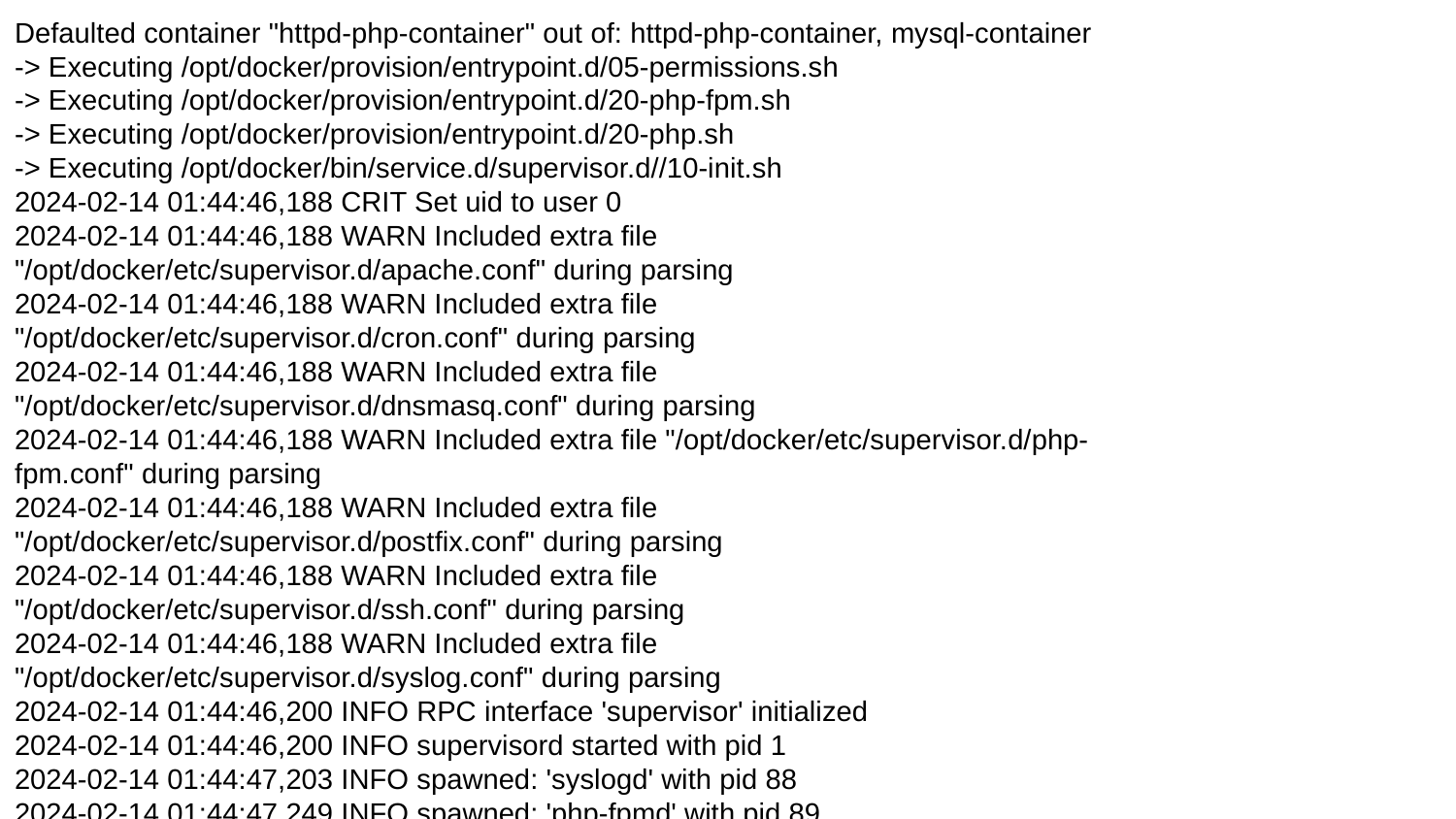

Defaulted container "httpd-php-container" out of: httpd-php-container, mysql-container
-> Executing /opt/docker/provision/entrypoint.d/05-permissions.sh
-> Executing /opt/docker/provision/entrypoint.d/20-php-fpm.sh
-> Executing /opt/docker/provision/entrypoint.d/20-php.sh
-> Executing /opt/docker/bin/service.d/supervisor.d//10-init.sh
2024-02-14 01:44:46,188 CRIT Set uid to user 0
2024-02-14 01:44:46,188 WARN Included extra file "/opt/docker/etc/supervisor.d/apache.conf" during parsing
2024-02-14 01:44:46,188 WARN Included extra file "/opt/docker/etc/supervisor.d/cron.conf" during parsing
2024-02-14 01:44:46,188 WARN Included extra file "/opt/docker/etc/supervisor.d/dnsmasq.conf" during parsing
2024-02-14 01:44:46,188 WARN Included extra file "/opt/docker/etc/supervisor.d/php-fpm.conf" during parsing
2024-02-14 01:44:46,188 WARN Included extra file "/opt/docker/etc/supervisor.d/postfix.conf" during parsing
2024-02-14 01:44:46,188 WARN Included extra file "/opt/docker/etc/supervisor.d/ssh.conf" during parsing
2024-02-14 01:44:46,188 WARN Included extra file "/opt/docker/etc/supervisor.d/syslog.conf" during parsing
2024-02-14 01:44:46,200 INFO RPC interface 'supervisor' initialized
2024-02-14 01:44:46,200 INFO supervisord started with pid 1
2024-02-14 01:44:47,203 INFO spawned: 'syslogd' with pid 88
2024-02-14 01:44:47,249 INFO spawned: 'php-fpmd' with pid 89
2024-02-14 01:44:47,251 INFO spawned: 'apached' with pid 90
2024-02-14 01:44:47,254 INFO spawned: 'crond' with pid 93
-> Executing /opt/docker/bin/service.d/syslog-ng.d//10-init.sh
2024-02-14 01:44:47,255 INFO success: php-fpmd entered RUNNING state, process has stayed up for > than 0 seconds (startsecs)
2024-02-14 01:44:47,346 INFO success: apached entered RUNNING state, process has stayed up for > than 0 seconds (startsecs)
2024-02-14 01:44:47,346 INFO success: crond entered RUNNING state, process has stayed up for > than 0 seconds (startsecs)
-> Executing /opt/docker/bin/service.d/php-fpm.d//10-init.sh
Setting php-fpm user to application
-> Executing /opt/docker/bin/service.d/httpd.d//10-init.sh
-> Executing /opt/docker/bin/service.d/cron.d//10-init.sh
[SYSLOG] syslog-ng[88]: syslog-ng starting up; version='3.7.2'
[Wed Feb 14 01:44:47.568895 2024] [so:warn] [pid 117:tid 140035906648904] AH01574: module socache_shmcb_module is already loaded, skipping
[Wed Feb 14 01:44:47.648017 2024] [so:warn] [pid 117:tid 140035906648904] AH01574: module socache_shmcb_module is already loaded, skipping
[Wed Feb 14 01:44:47.650437 2024] [lbmethod_heartbeat:notice] [pid 117:tid 140035906648904] AH02282: No slotmem from mod_heartmonitor
[Wed Feb 14 01:44:47.655255 2024] [mpm_event:notice] [pid 117:tid 140035906648904] AH00489: Apache/2.4.25 (Unix) LibreSSL/2.4.4 configured -- resuming normal operations
[Wed Feb 14 01:44:47.655287 2024] [core:notice] [pid 117:tid 140035906648904] AH00094: Command line: '/usr/sbin/httpd -D FOREGROUND'
[14-Feb-2024 01:44:47] NOTICE: fpm is running, pid 89
[14-Feb-2024 01:44:47] NOTICE: ready to handle connections
2024-02-14 01:44:48,853 INFO success: syslogd entered RUNNING state, process has stayed up for > than 1 seconds (startsecs)
[14-Feb-2024 01:53:11] WARNING: [pool www] child 221 said into stderr: "NOTICE: PHP message: PHP Notice:  Undefined index: MYSQL_PASSWORDS in /app/index.php on line 4"
[14-Feb-2024 01:53:11] WARNING: [pool www] child 221 said into stderr: "NOTICE: PHP message: PHP Notice:  Undefined index: HOST_MYQSL in /app/index.php on line 5"
[14-Feb-2024 01:53:11] WARNING: [pool www] child 221 said into stderr: "NOTICE: PHP message: PHP Warning:  mysqli_connect(): (HY000/2005): Unknown MySQL server host 'mysql' (-2) in /app/index.php on line 8"
[php-fpm:access] 127.0.0.1 -  14/Feb/2024:01:53:11 +0000 "GET /index.php" 200 /app/index.php 10.953 2048 0.00%
[Wed Feb 14 01:53:11.702184 2024] [proxy_fcgi:error] [pid 139:tid 140035905641136] [client 10.244.0.1:49077] AH01071: Got error 'PHP message: PHP Notice:  Undefined index: MYSQL_PASSWORDS in /app/index.php on line 4\nPHP message: PHP Notice:  Undefined index: HOST_MYQSL in /app/index.php on line 5\nPHP message: PHP Warning:  mysqli_connect(): (HY000/2005): Unknown MySQL server host 'mysql' (-2) in /app/index.php on line 8\n', referer: https://81af3ae29abb4378.labs.kodekloud.com/
10.244.0.1 - - [14/Feb/2024:01:53:11 +0000] "GET / HTTP/1.1" 200 23 "https://81af3ae29abb4378.labs.kodekloud.com/" "Mozilla/5.0 (X11; CrOS x86_64 14541.0.0) AppleWebKit/537.36 (KHTML, like Gecko) Chrome/121.0.0.0 Safari/537.36"
[httpd:access] 30008-port-81af3ae29abb4378.labs.kodekloud.com:80 10.244.0.1 - - [14/Feb/2024:01:53:11 +0000] "GET / HTTP/1.1" 200 bytesIn:2557 bytesOut:207 reqTime:0
[14-Feb-2024 01:53:17] WARNING: [pool www] child 222 said into stderr: "NOTICE: PHP message: PHP Notice:  Undefined index: MYSQL_PASSWORDS in /app/index.php on line 4"
[14-Feb-2024 01:53:17] WARNING: [pool www] child 222 said into stderr: "NOTICE: PHP message: PHP Notice:  Undefined index: HOST_MYQSL in /app/index.php on line 5"
[14-Feb-2024 01:53:17] WARNING: [pool www] child 222 said into stderr: "NOTICE: PHP message: PHP Warning:  mysqli_connect(): (HY000/2005): Unknown MySQL server host 'mysql' (-2) in /app/index.php on line 8"
[php-fpm:access] 127.0.0.1 -  14/Feb/2024:01:53:17 +0000 "GET /index.php" 200 /app/index.php 3.060 2048 0.00%
[Wed Feb 14 01:53:17.313477 2024] [proxy_fcgi:error] [pid 119:tid 140035905075888] [client 10.244.0.1:34655] AH01071: Got error 'PHP message: PHP Notice:  Undefined index: MYSQL_PASSWORDS in /app/index.php on line 4\nPHP message: PHP Notice:  Undefined index: HOST_MYQSL in /app/index.php on line 5\nPHP message: PHP Warning:  mysqli_connect(): (HY000/2005): Unknown MySQL server host 'mysql' (-2) in /app/index.php on line 8\n', referer: https://81af3ae29abb4378.labs.kodekloud.com/
10.244.0.1 - - [14/Feb/2024:01:53:17 +0000] "GET / HTTP/1.1" 200 23 "https://81af3ae29abb4378.labs.kodekloud.com/" "Mozilla/5.0 (X11; CrOS x86_64 14541.0.0) AppleWebKit/537.36 (KHTML, like Gecko) Chrome/121.0.0.0 Safari/537.36"
[httpd:access] 30008-port-81af3ae29abb4378.labs.kodekloud.com:80 10.244.0.1 - - [14/Feb/2024:01:53:17 +0000] "GET / HTTP/1.1" 200 bytesIn:2558 bytesOut:207 reqTime:0